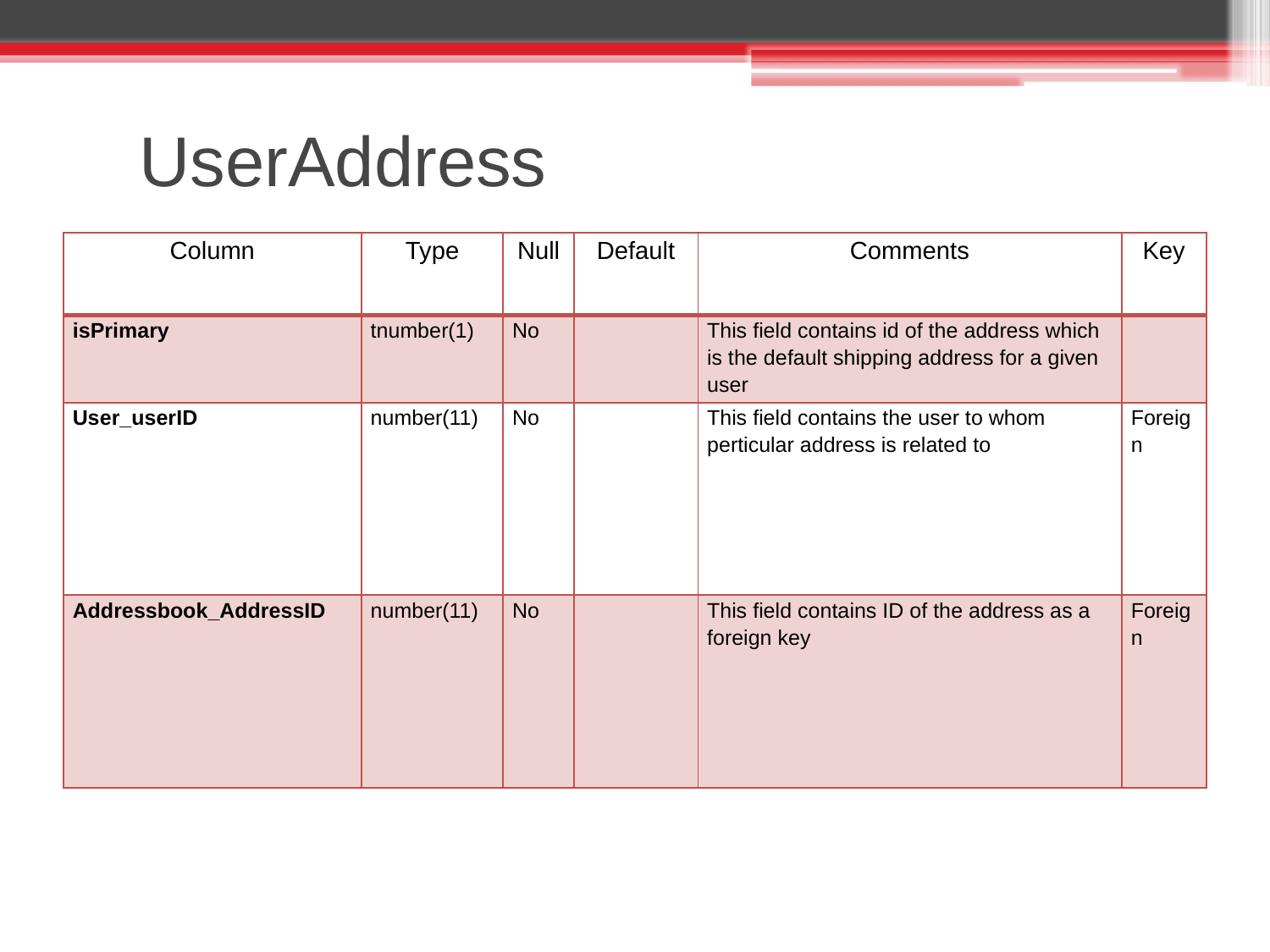

# UserAddress
| Column | Type | Null | Default | Comments | Key |
| --- | --- | --- | --- | --- | --- |
| isPrimary | tnumber(1) | No |  | This field contains id of the address which is the default shipping address for a given user |  |
| User\_userID | number(11) | No |  | This field contains the user to whom perticular address is related to | Foreign |
| Addressbook\_AddressID | number(11) | No |  | This field contains ID of the address as a foreign key | Foreign |